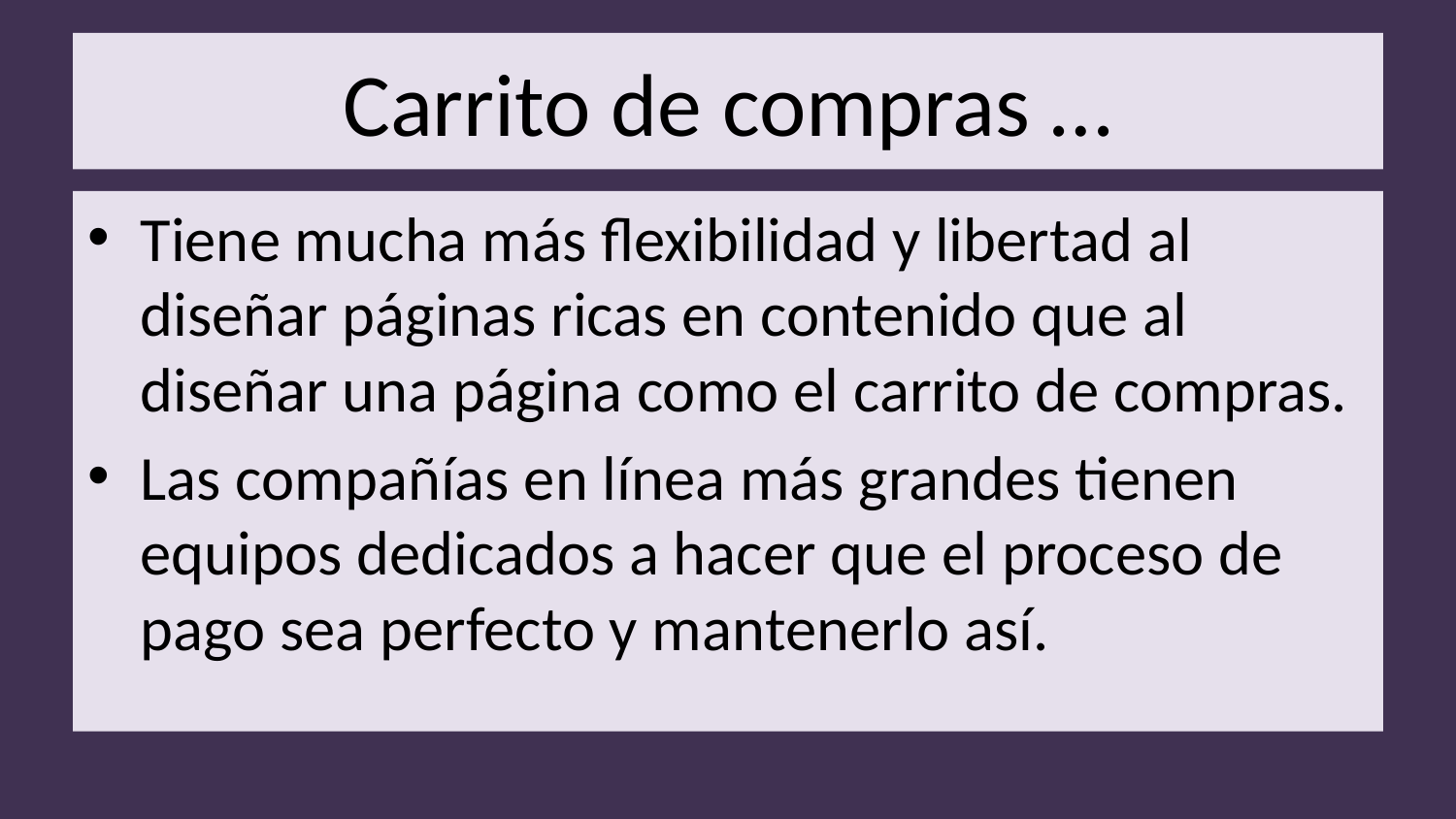

# Carrito de compras …
Tiene mucha más flexibilidad y libertad al diseñar páginas ricas en contenido que al diseñar una página como el carrito de compras.
Las compañías en línea más grandes tienen equipos dedicados a hacer que el proceso de pago sea perfecto y mantenerlo así.